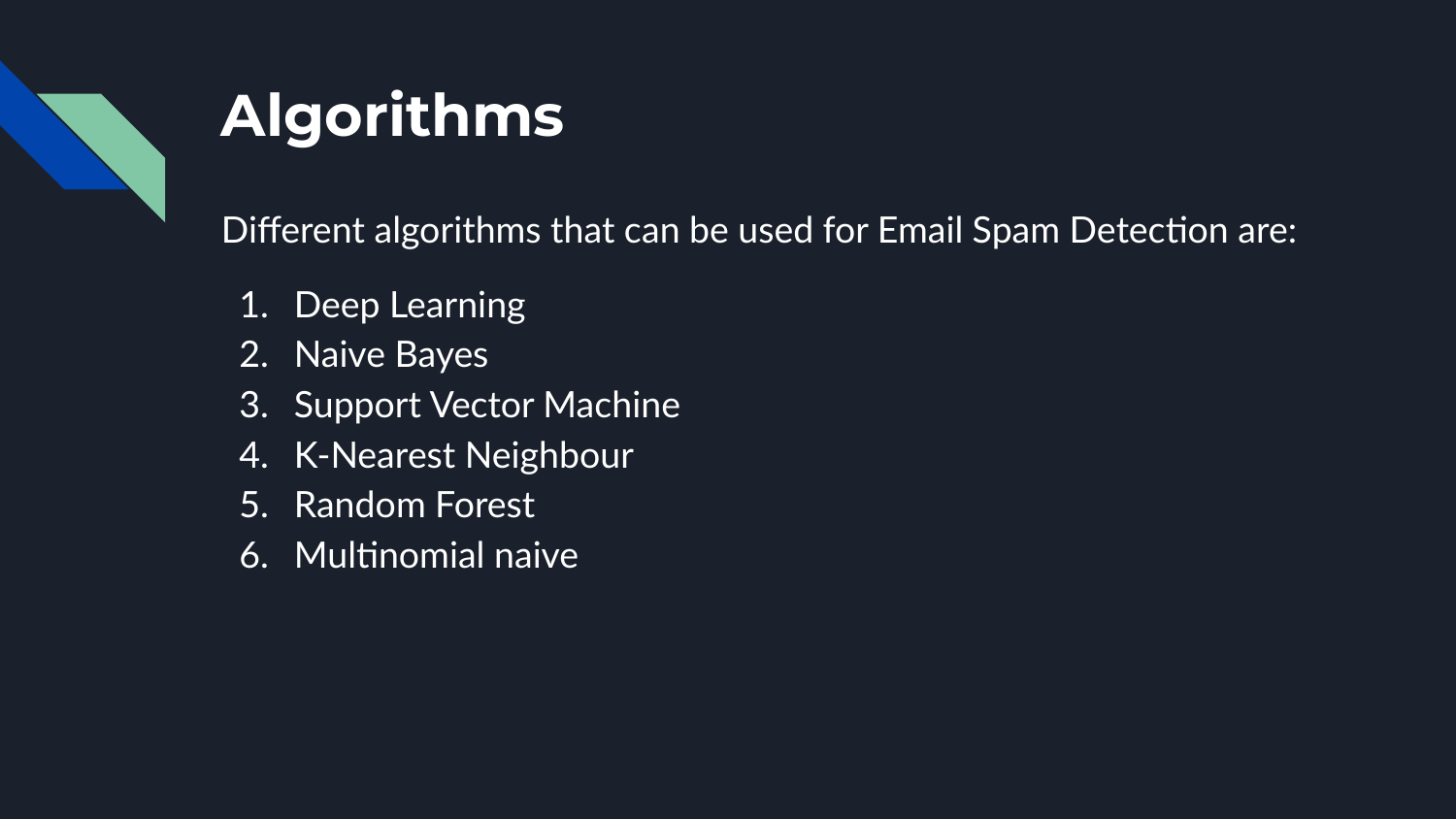

# Algorithms
Different algorithms that can be used for Email Spam Detection are:
Deep Learning
Naive Bayes
Support Vector Machine
K-Nearest Neighbour
Random Forest
Multinomial naive